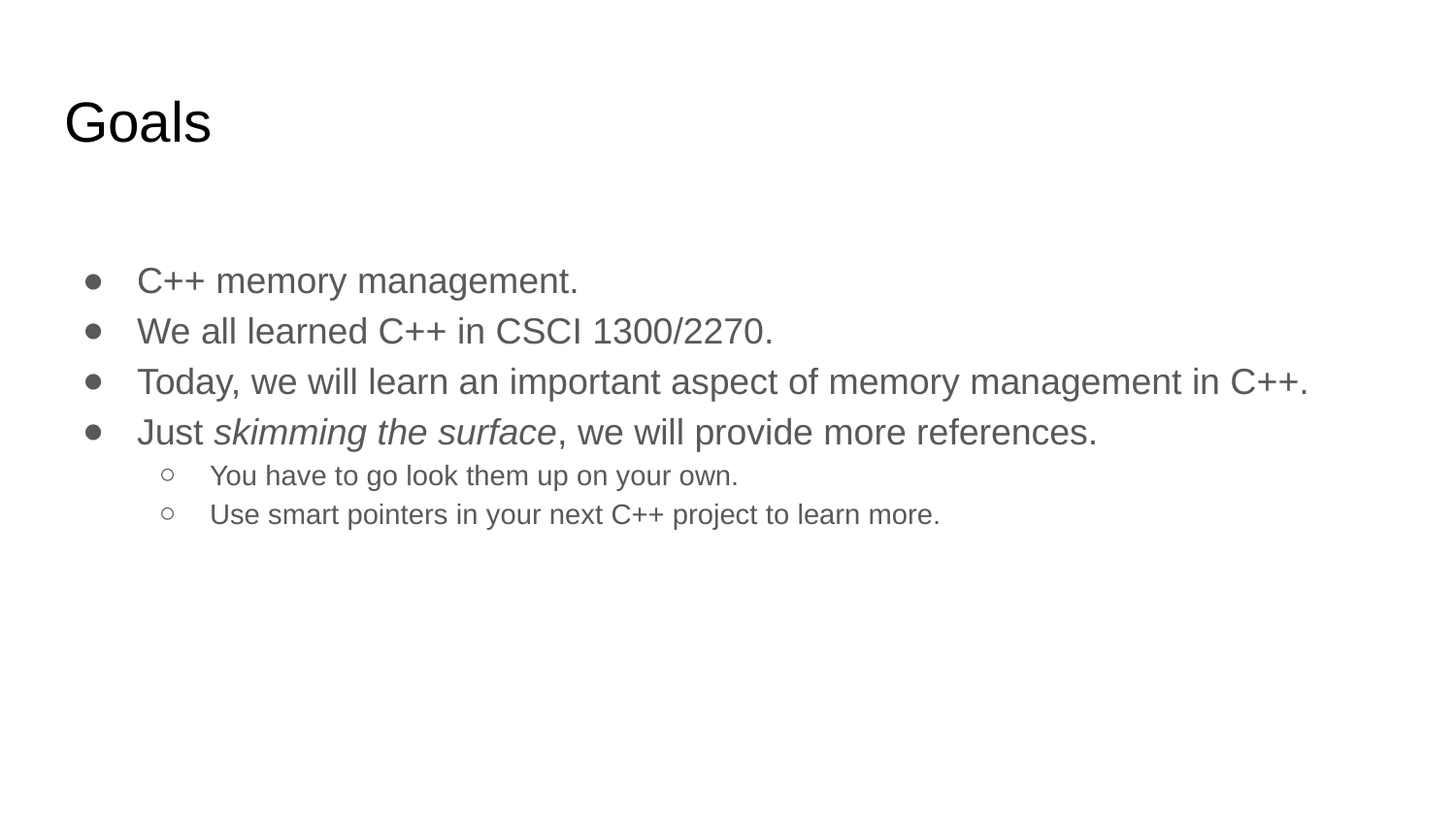

# Goals
C++ memory management.
We all learned C++ in CSCI 1300/2270.
Today, we will learn an important aspect of memory management in C++.
Just skimming the surface, we will provide more references.
You have to go look them up on your own.
Use smart pointers in your next C++ project to learn more.